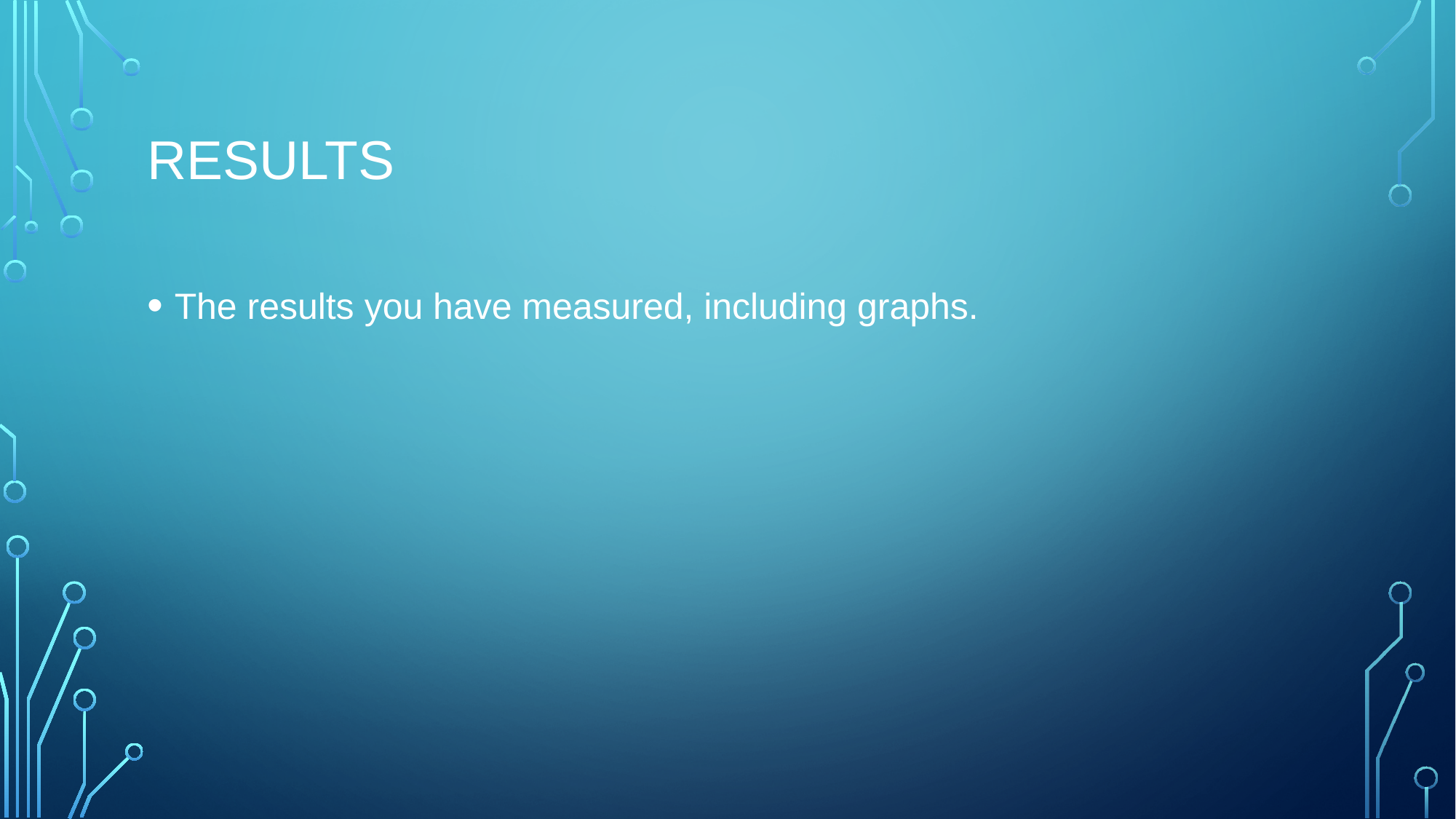

# Results
The results you have measured, including graphs.